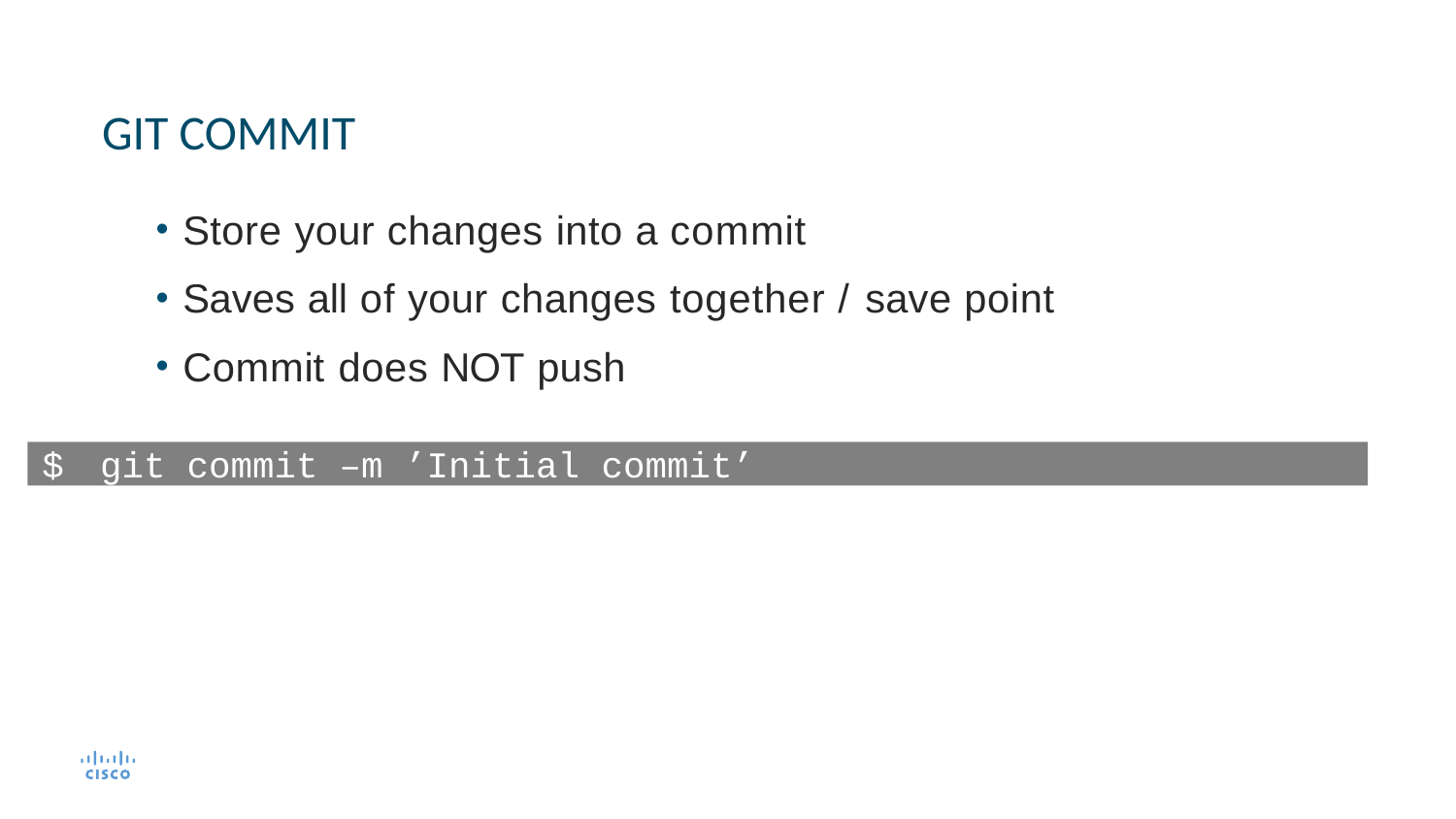

# GIT COMMIT
Store your changes into a commit
Saves all of your changes together / save point
Commit does NOT push
$	git	commit	–m ’Initial commit’